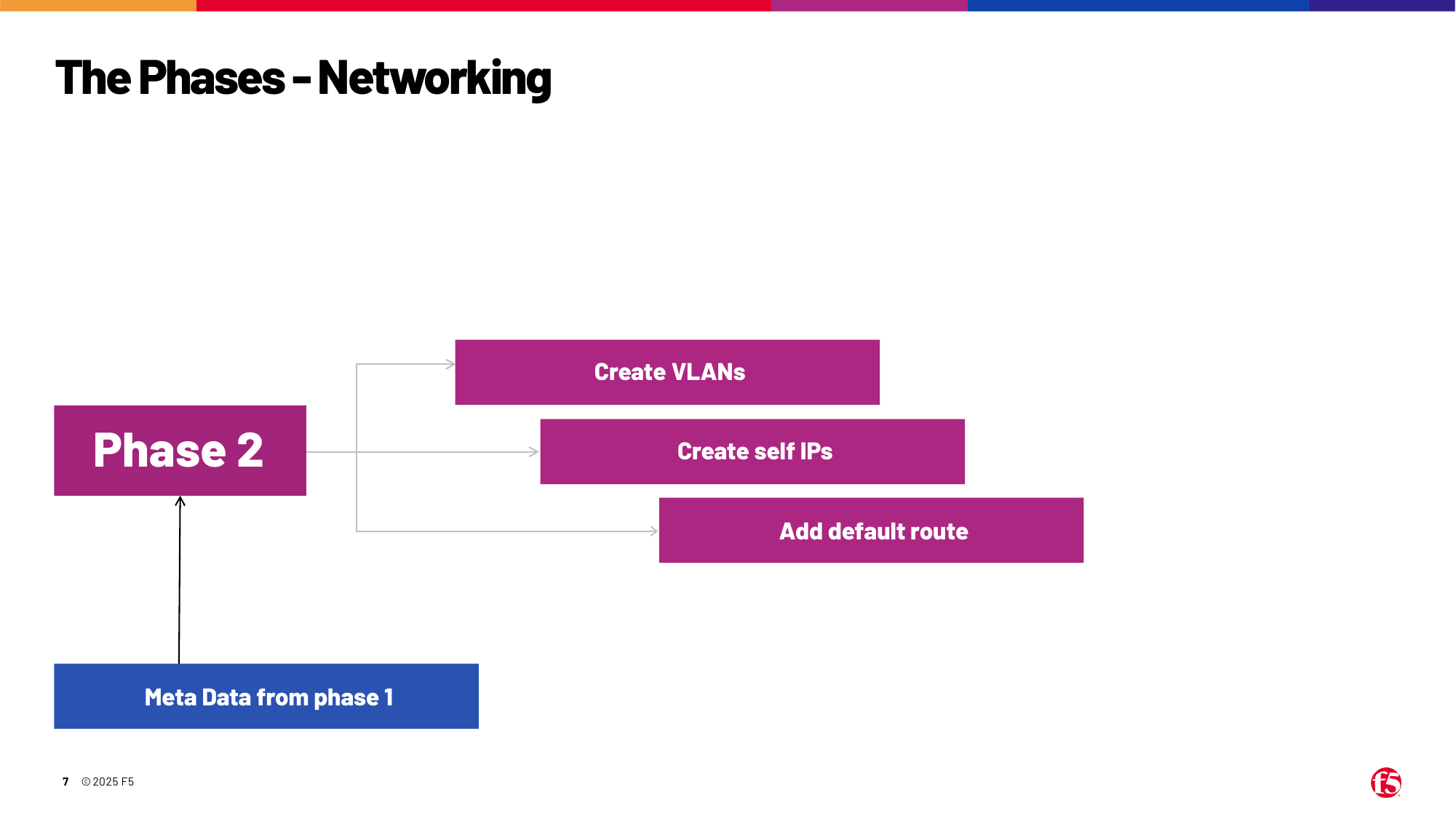

# The Phases - Networking

Create VLANs

Phase 2

Create self IPs

Add default route

Meta Data from phase 1